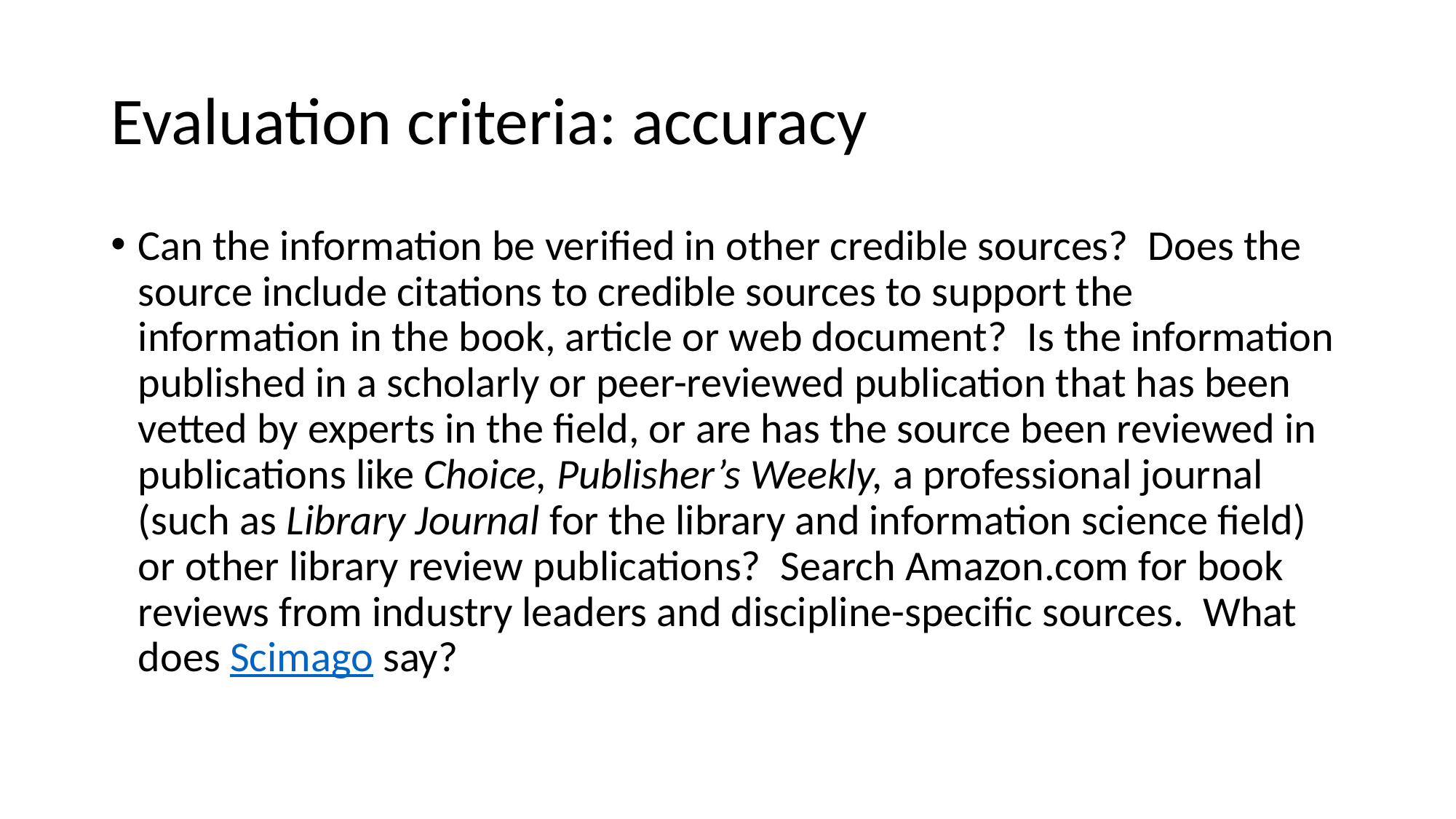

# Evaluation criteria: accuracy
Can the information be verified in other credible sources?  Does the source include citations to credible sources to support the information in the book, article or web document?  Is the information published in a scholarly or peer-reviewed publication that has been vetted by experts in the field, or are has the source been reviewed in publications like Choice, Publisher’s Weekly, a professional journal (such as Library Journal for the library and information science field) or other library review publications?  Search Amazon.com for book reviews from industry leaders and discipline-specific sources.  What does Scimago say?